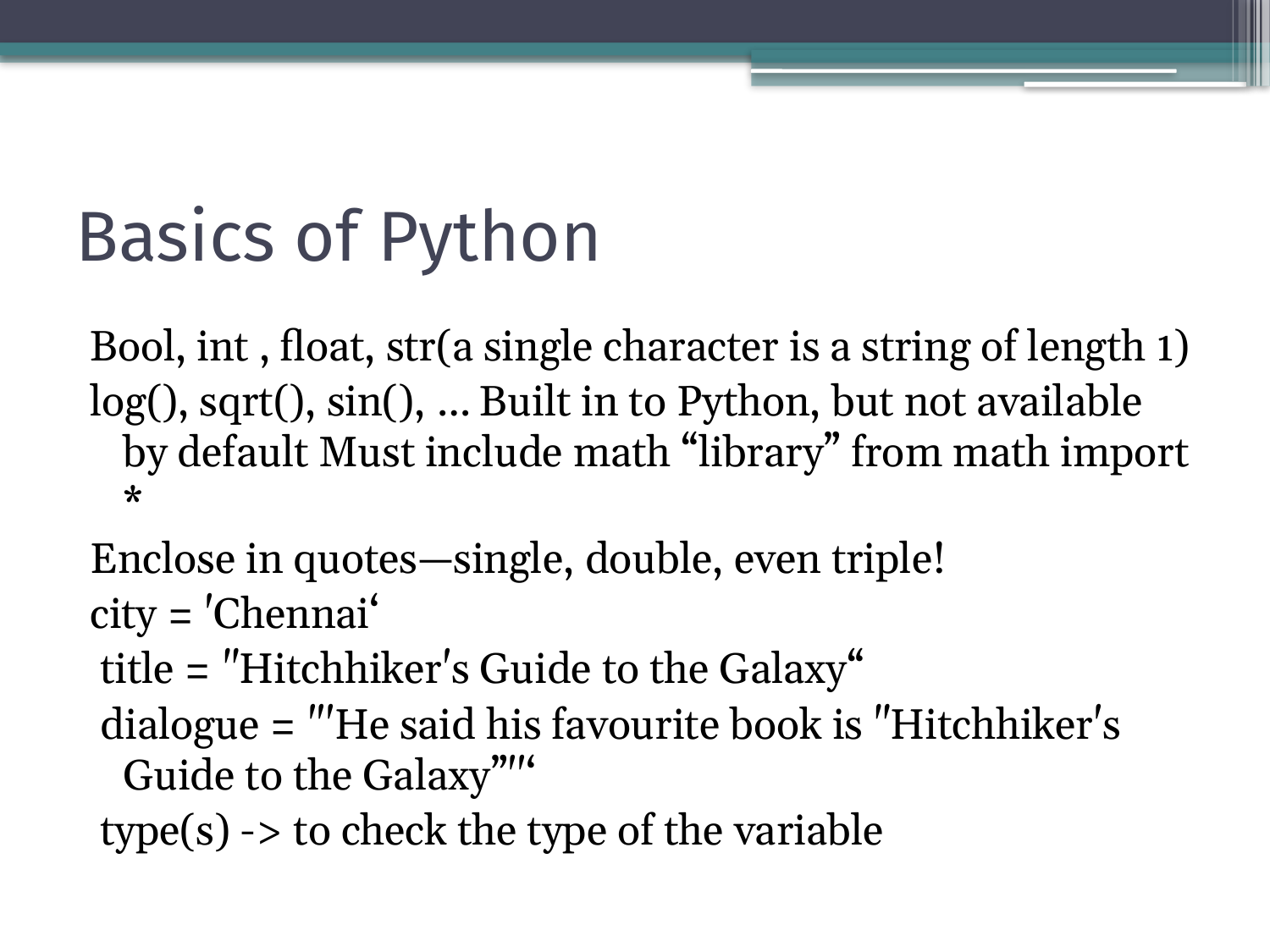

# Basics of Python
Bool, int , float, str(a single character is a string of length 1)
log(), sqrt(), sin(), … Built in to Python, but not available by default Must include math “library” from math import *
Enclose in quotes—single, double, even triple!
city = 'Chennai‘
 title = "Hitchhiker's Guide to the Galaxy“
 dialogue = '''He said his favourite book is "Hitchhiker's Guide to the Galaxy”''‘
 type(s) -> to check the type of the variable